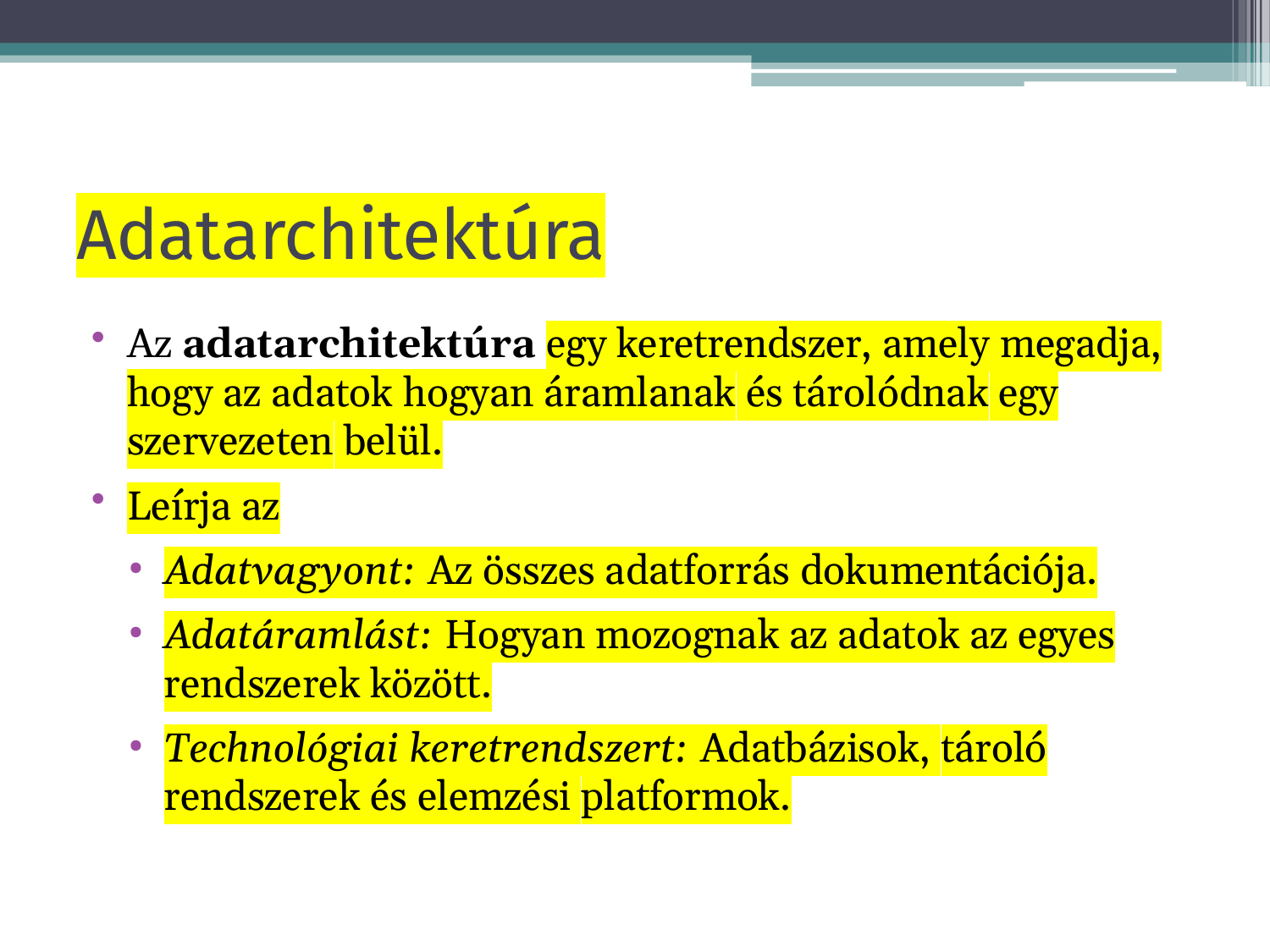

# Adatarchitektúra
Az adatarchitektúra egy keretrendszer, amely megadja, hogy az adatok hogyan áramlanak és tárolódnak egy szervezeten belül.
Leírja az
Adatvagyont: Az összes adatforrás dokumentációja.
Adatáramlást: Hogyan mozognak az adatok az egyes
rendszerek között.
Technológiai keretrendszert: Adatbázisok, tároló
rendszerek és elemzési platformok.